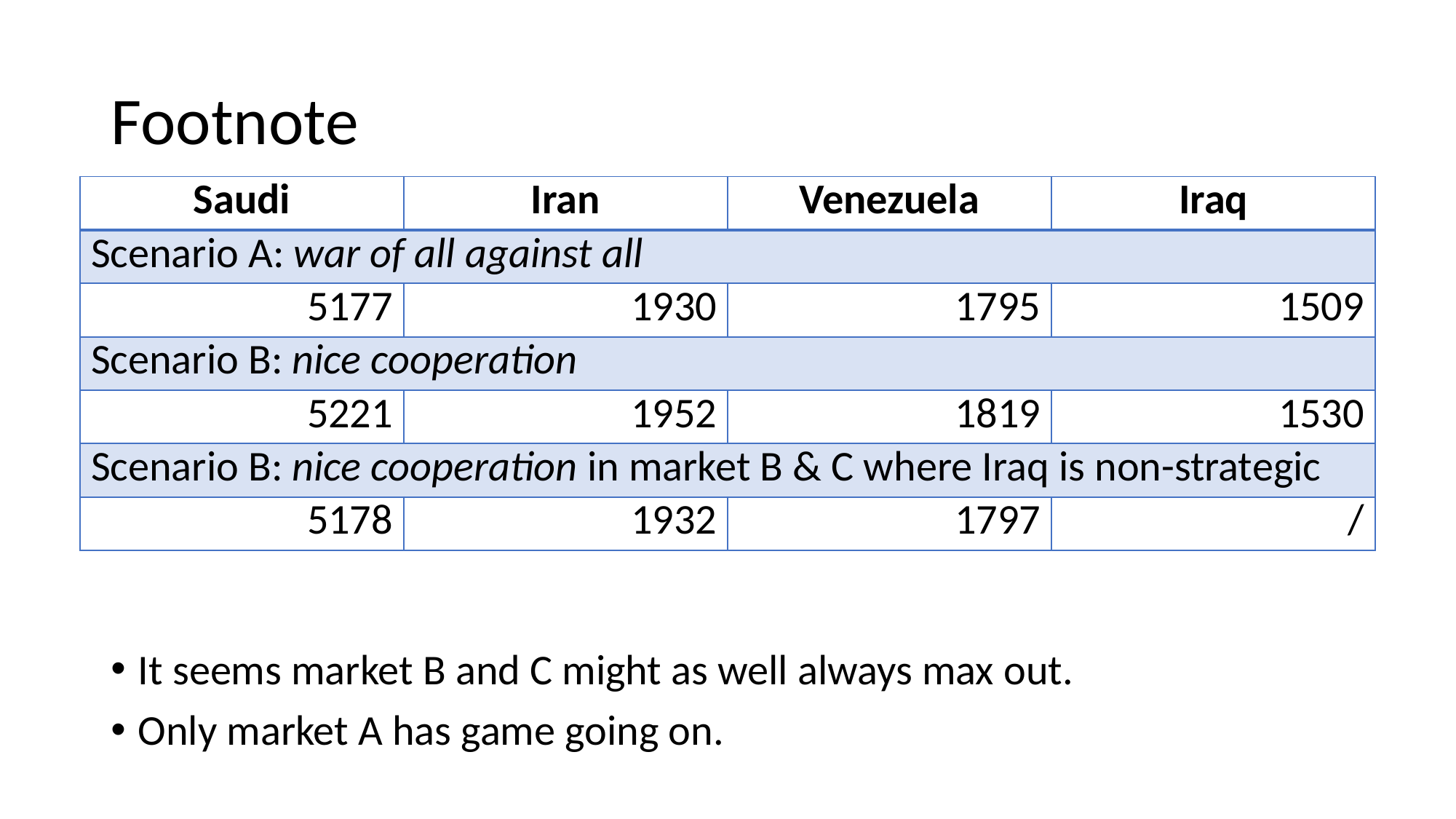

# Footnote
| Saudi | Iran | Venezuela | Iraq |
| --- | --- | --- | --- |
| Scenario A: war of all against all |  |  |  |
| 5177 | 1930 | 1795 | 1509 |
| Scenario B: nice cooperation |  |  |  |
| 5221 | 1952 | 1819 | 1530 |
| Scenario B: nice cooperation in market B & C where Iraq is non-strategic |  |  |  |
| 5178 | 1932 | 1797 | / |
It seems market B and C might as well always max out.
Only market A has game going on.